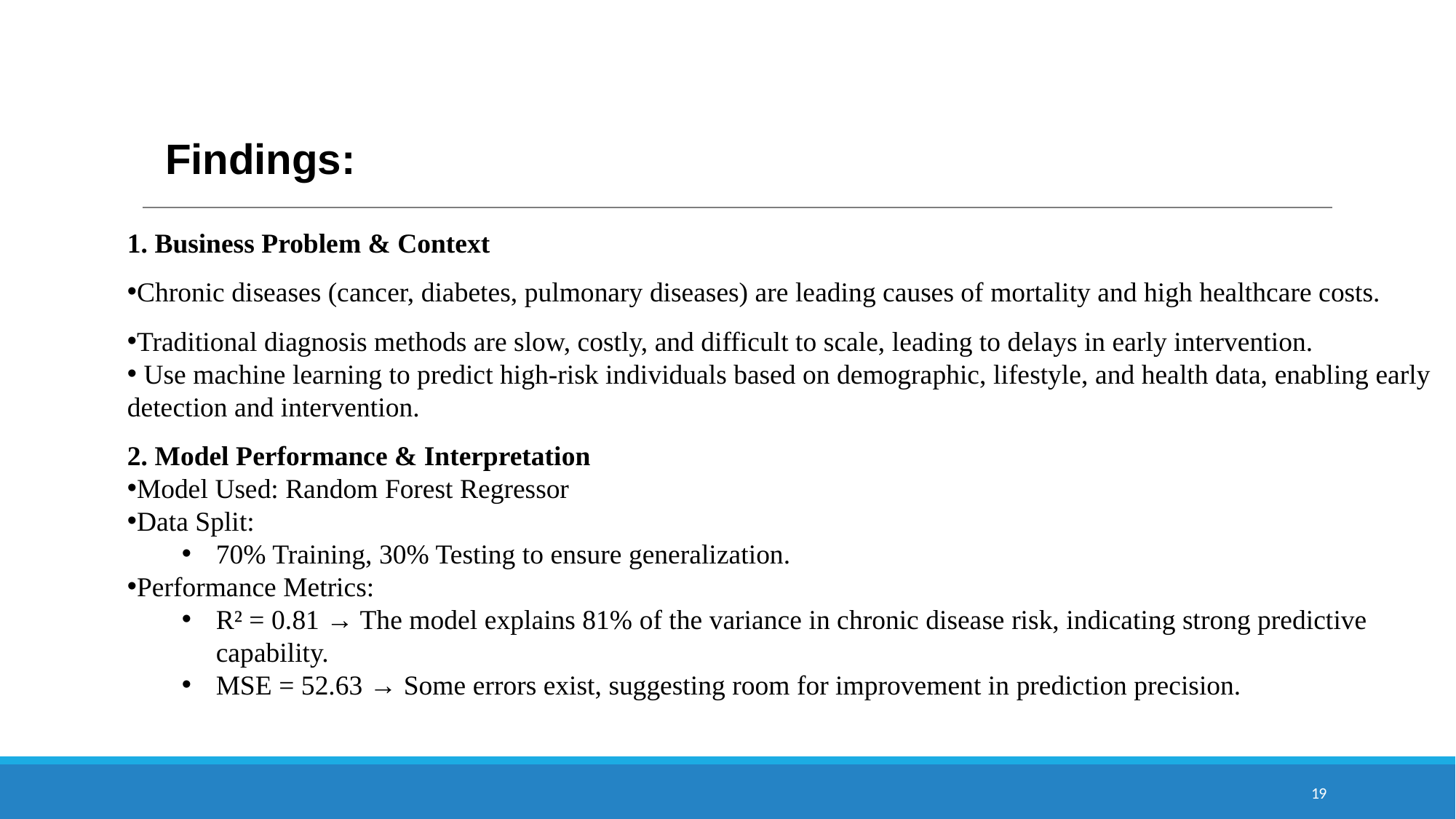

Findings:
1. Business Problem & Context
Chronic diseases (cancer, diabetes, pulmonary diseases) are leading causes of mortality and high healthcare costs.
Traditional diagnosis methods are slow, costly, and difficult to scale, leading to delays in early intervention.
 Use machine learning to predict high-risk individuals based on demographic, lifestyle, and health data, enabling early detection and intervention.
2. Model Performance & Interpretation
Model Used: Random Forest Regressor
Data Split:
70% Training, 30% Testing to ensure generalization.
Performance Metrics:
R² = 0.81 → The model explains 81% of the variance in chronic disease risk, indicating strong predictive capability.
MSE = 52.63 → Some errors exist, suggesting room for improvement in prediction precision.

19